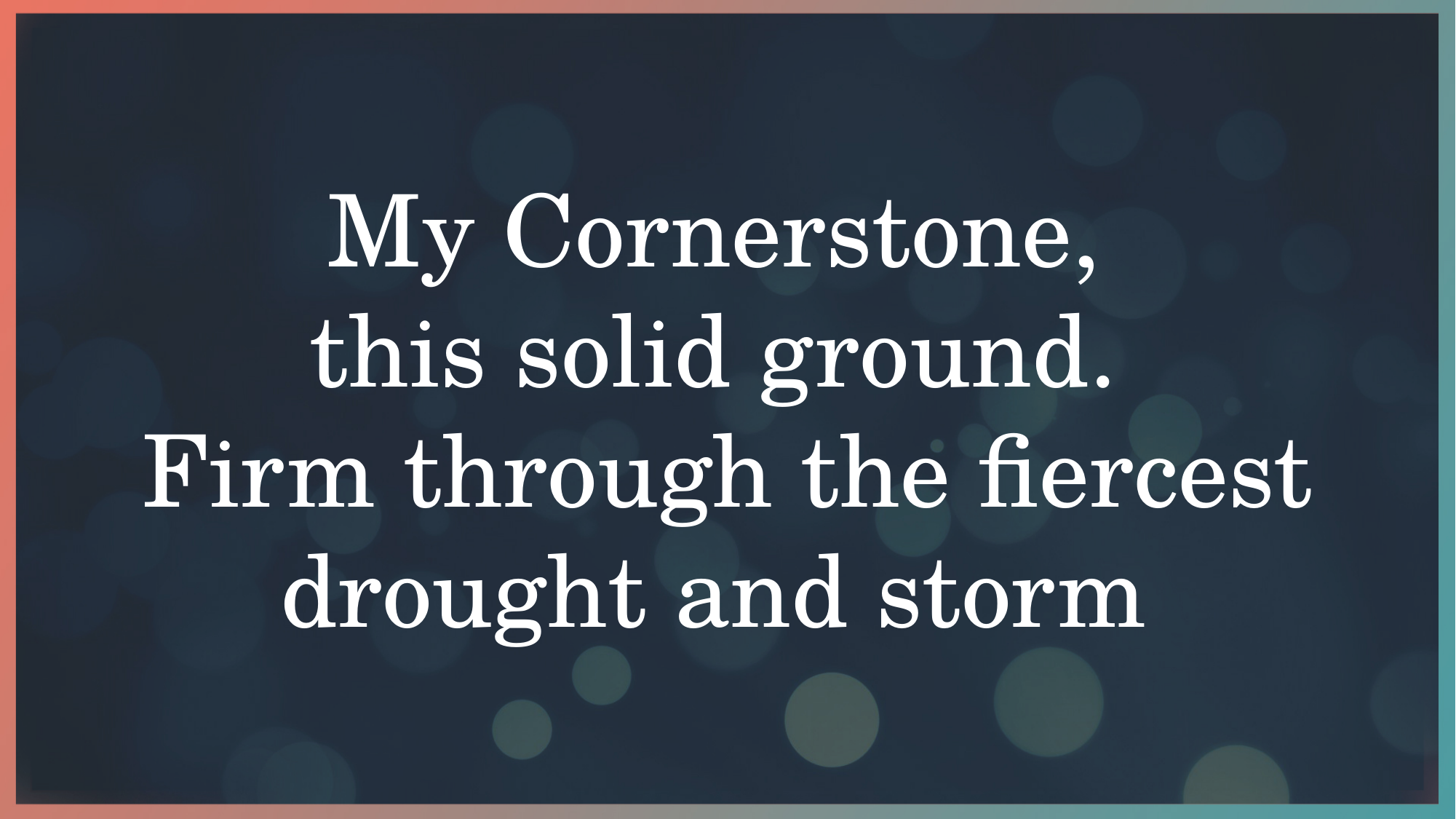

My Cornerstone,
this solid ground.
Firm through the fiercest drought and storm